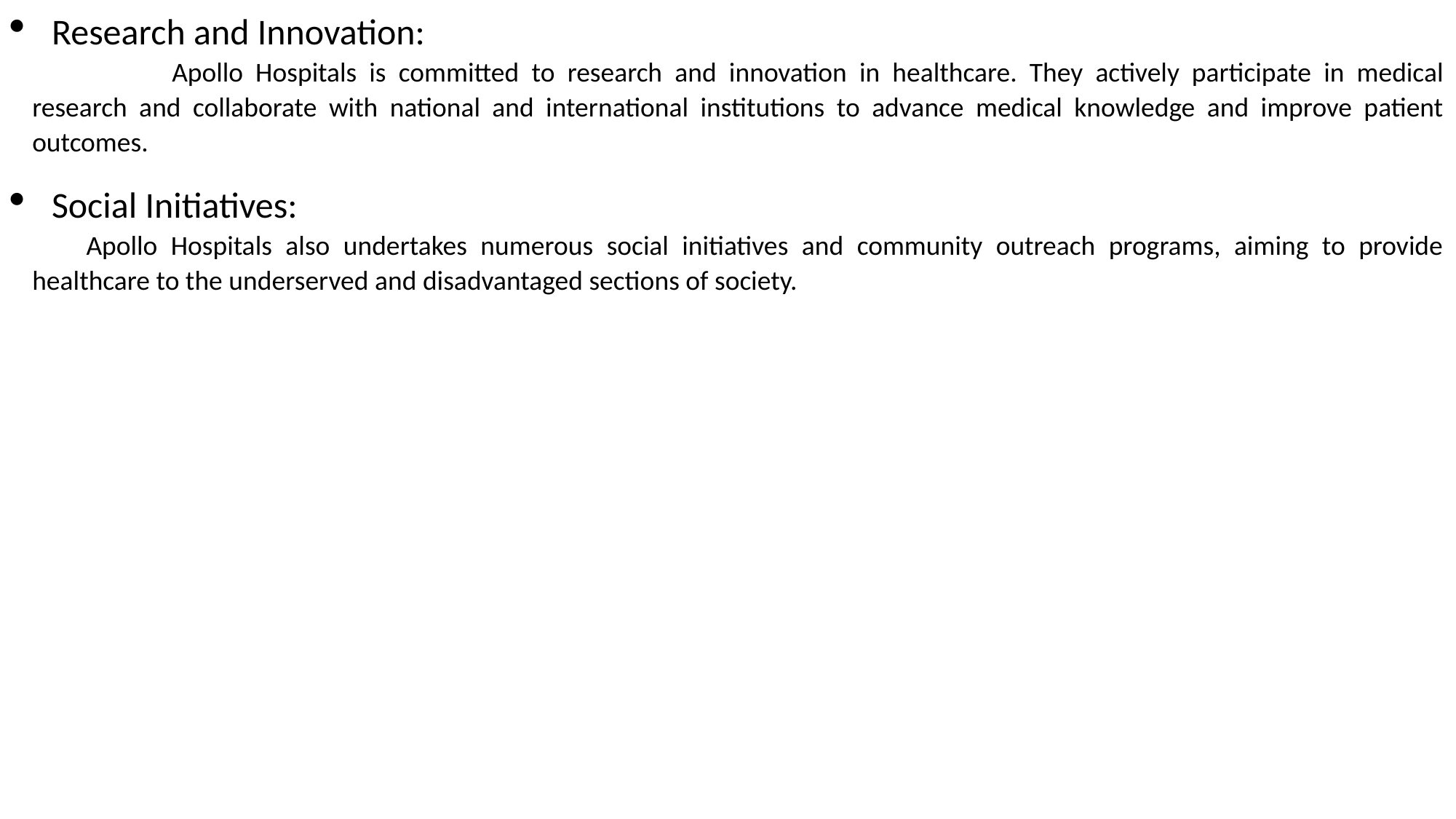

Research and Innovation:
Apollo Hospitals is committed to research and innovation in healthcare. They actively participate in medical research and collaborate with national and international institutions to advance medical knowledge and improve patient outcomes.

Social Initiatives:
    Apollo Hospitals also undertakes numerous social initiatives and community outreach programs, aiming to provide healthcare to the underserved and disadvantaged sections of society.